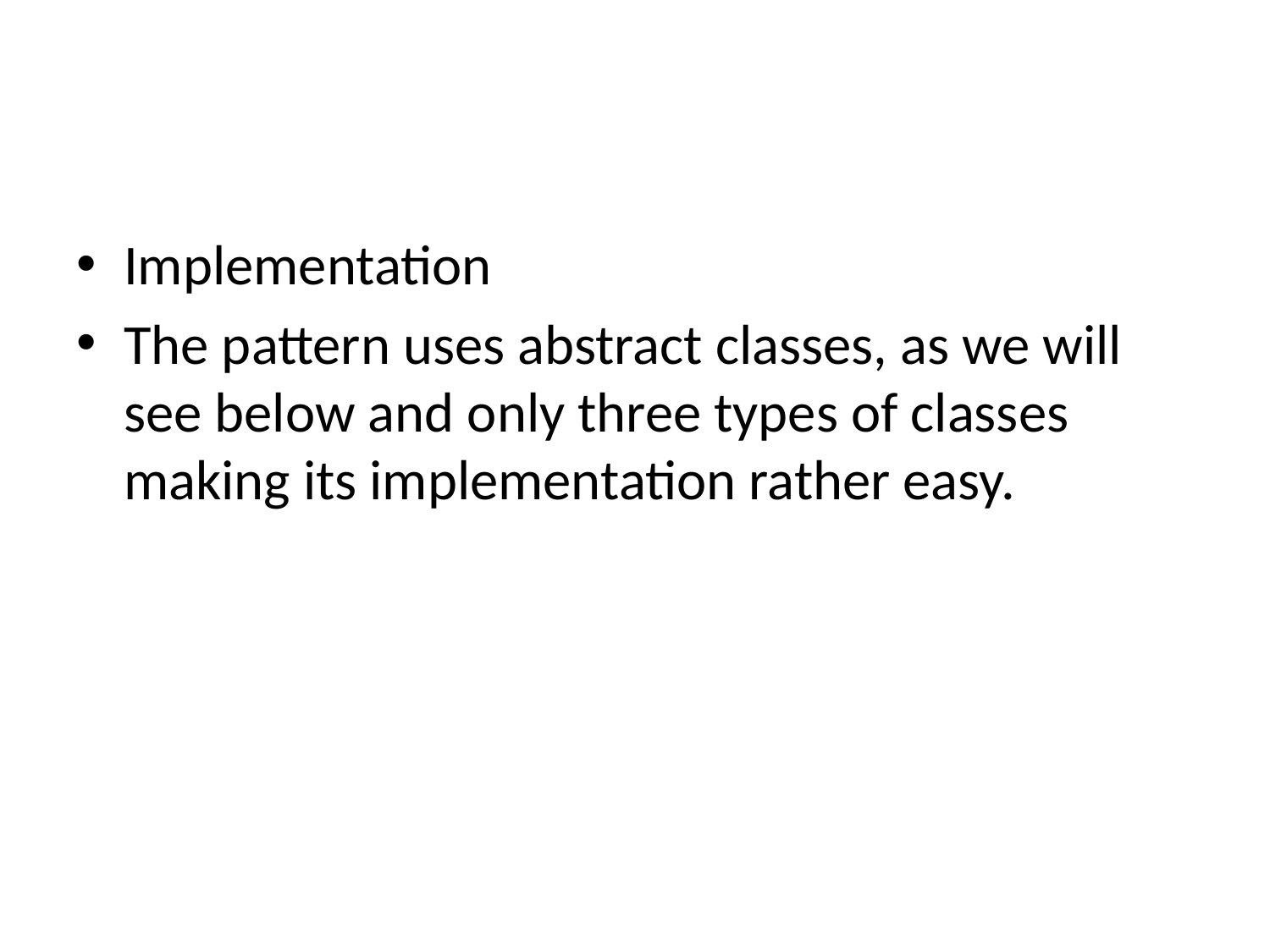

#
Implementation
The pattern uses abstract classes, as we will see below and only three types of classes making its implementation rather easy.